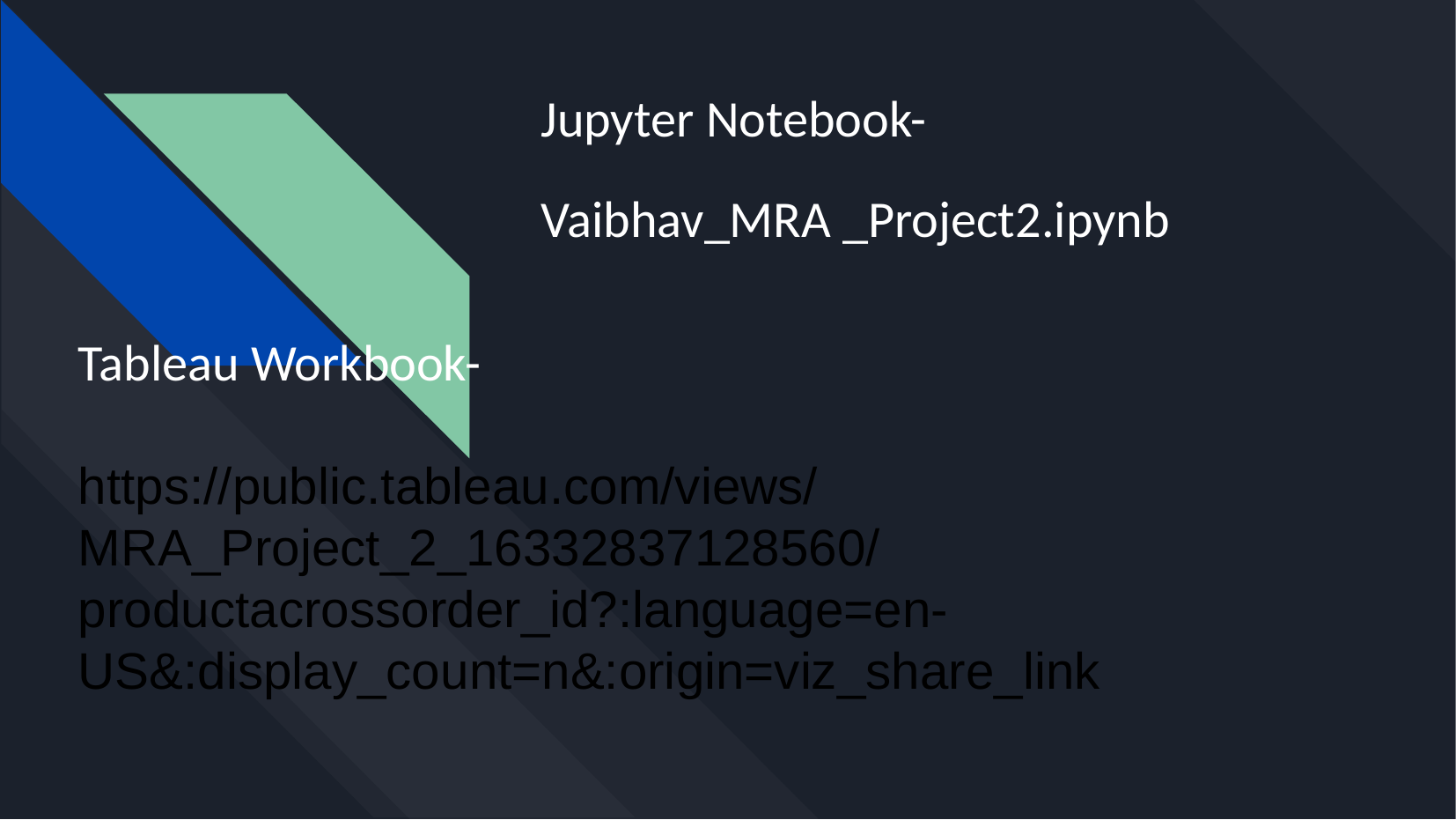

Jupyter Notebook-
Vaibhav_MRA _Project2.ipynb
Tableau Workbook-

https://public.tableau.com/views/MRA_Project_2_16332837128560/productacrossorder_id?:language=en-US&:display_count=n&:origin=viz_share_link